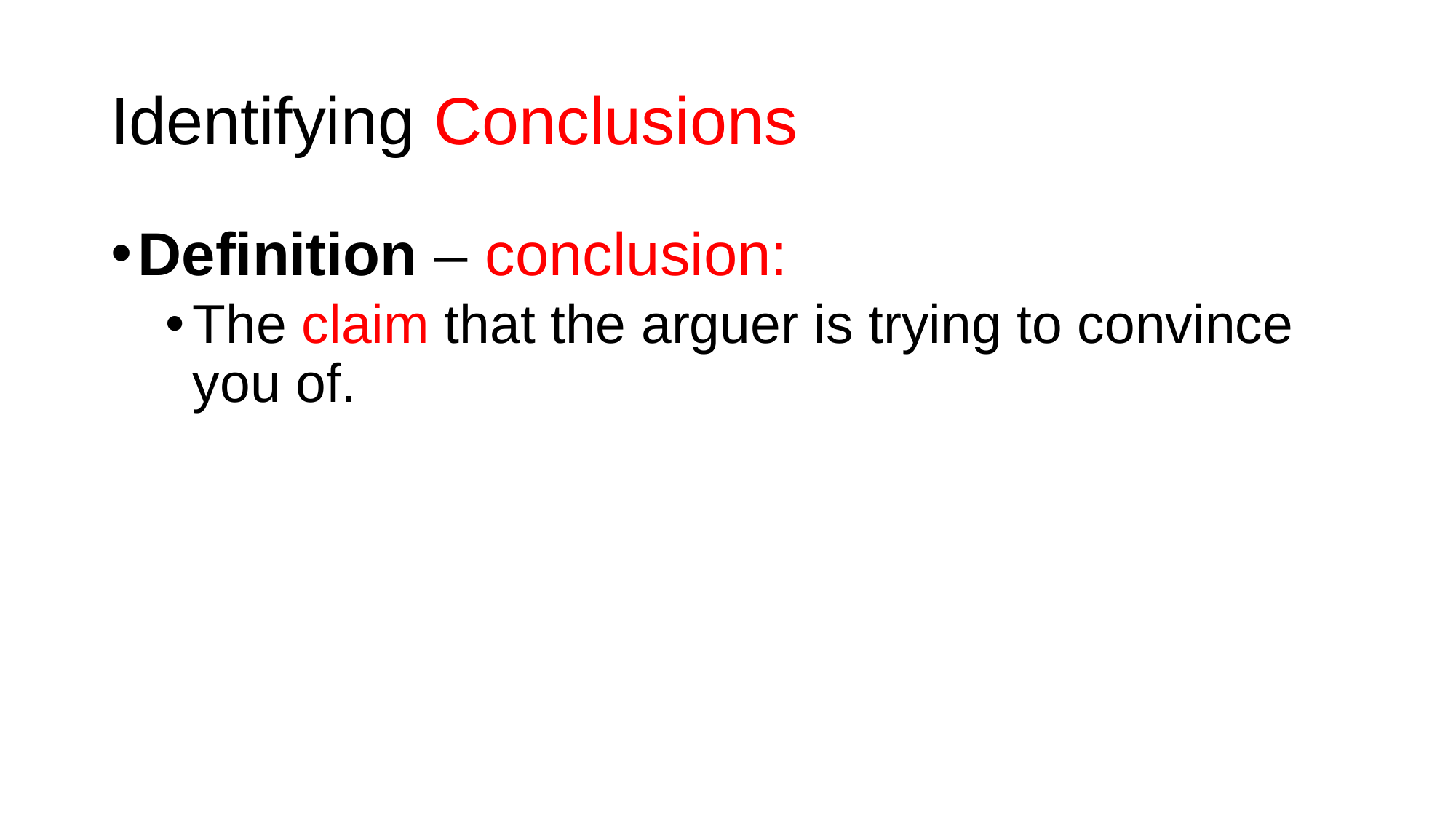

# Identifying Conclusions
Definition – conclusion:
The claim that the arguer is trying to convince you of.